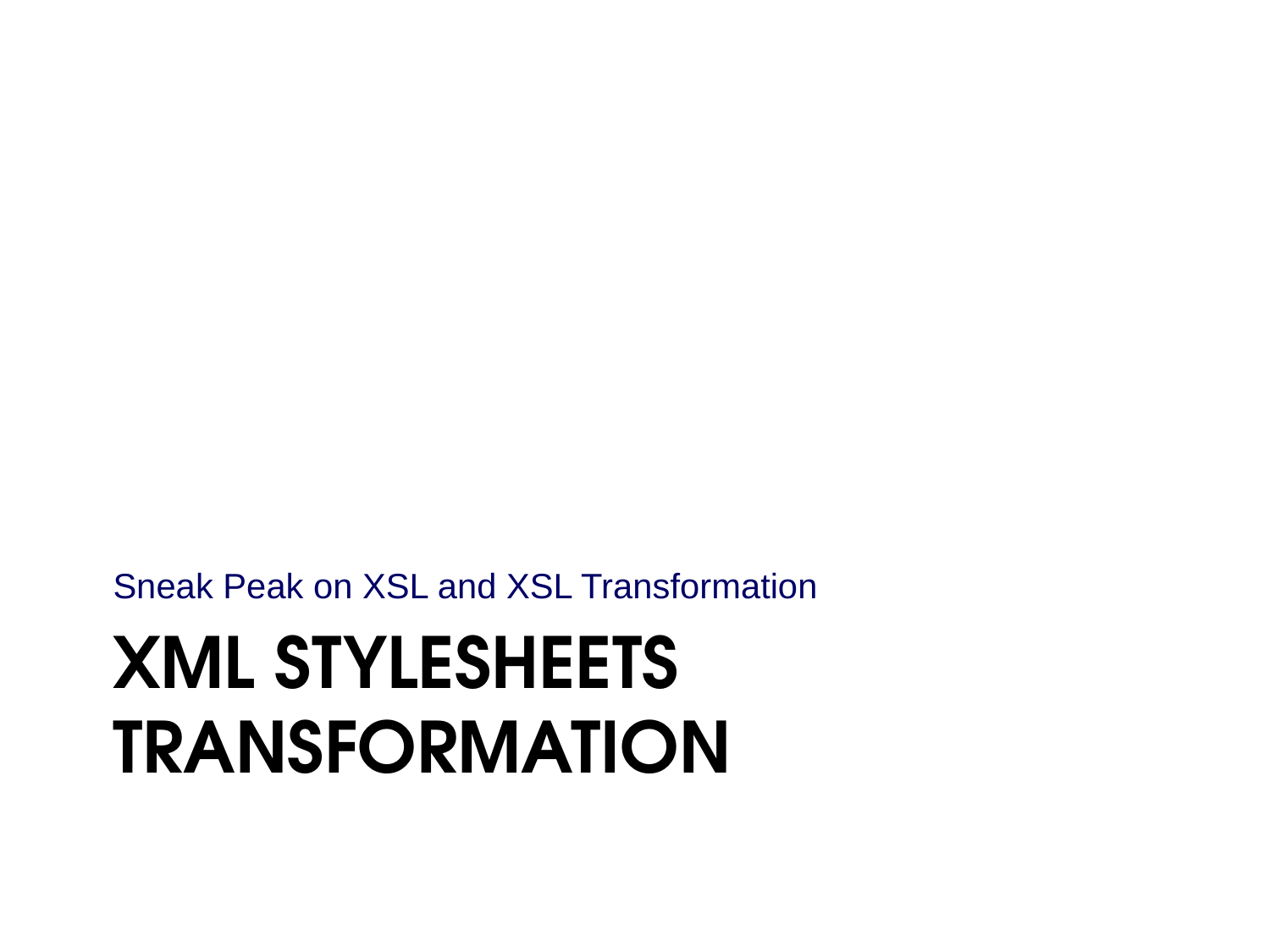

Sneak Peak on XSL and XSL Transformation
# XML Stylesheets Transformation